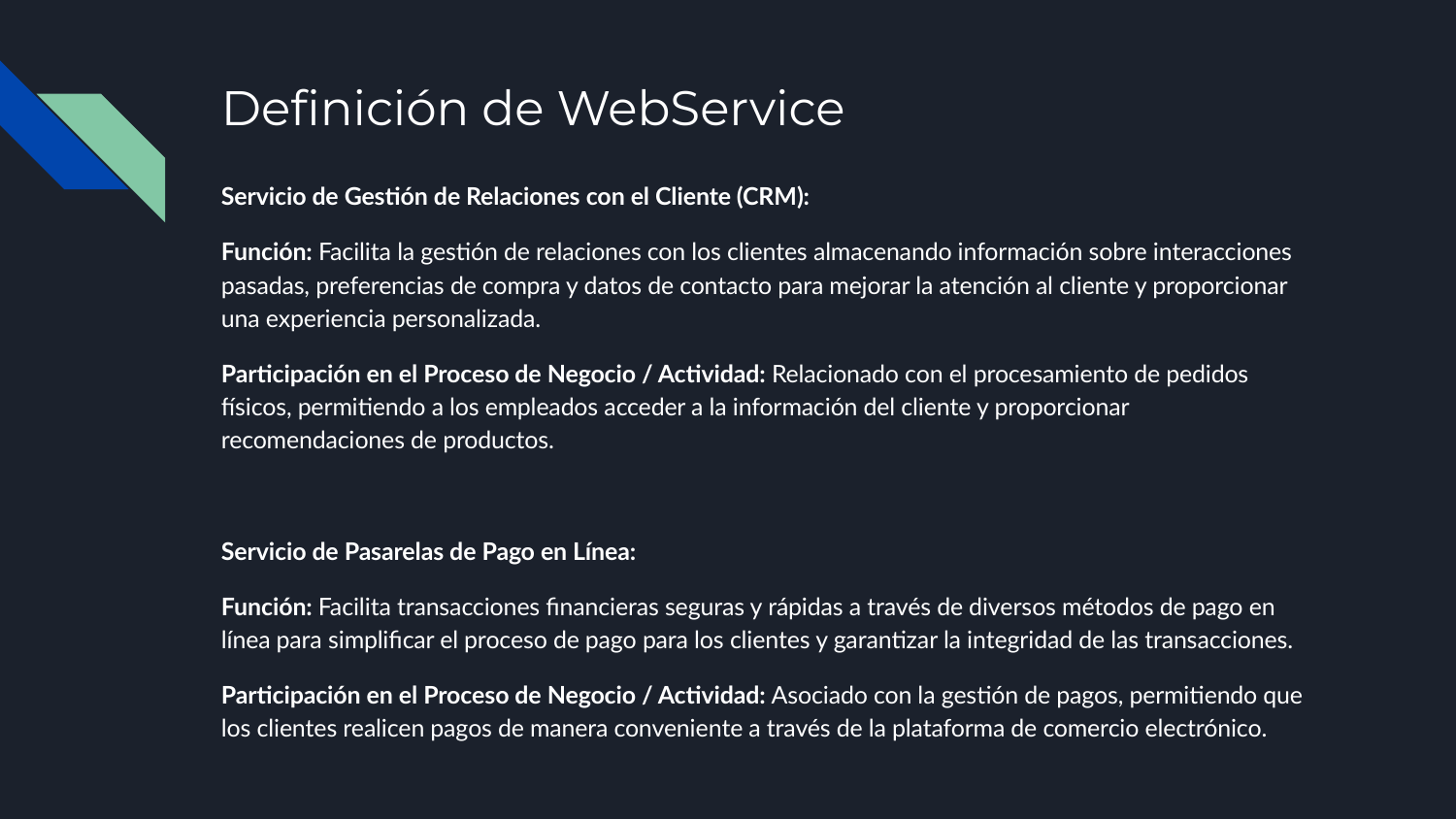

# Definición de WebService
Servicio de Gestión de Relaciones con el Cliente (CRM):
Función: Facilita la gestión de relaciones con los clientes almacenando información sobre interacciones pasadas, preferencias de compra y datos de contacto para mejorar la atención al cliente y proporcionar una experiencia personalizada.
Participación en el Proceso de Negocio / Actividad: Relacionado con el procesamiento de pedidos físicos, permitiendo a los empleados acceder a la información del cliente y proporcionar recomendaciones de productos.

Servicio de Pasarelas de Pago en Línea:
Función: Facilita transacciones financieras seguras y rápidas a través de diversos métodos de pago en línea para simplificar el proceso de pago para los clientes y garantizar la integridad de las transacciones.
Participación en el Proceso de Negocio / Actividad: Asociado con la gestión de pagos, permitiendo que los clientes realicen pagos de manera conveniente a través de la plataforma de comercio electrónico.